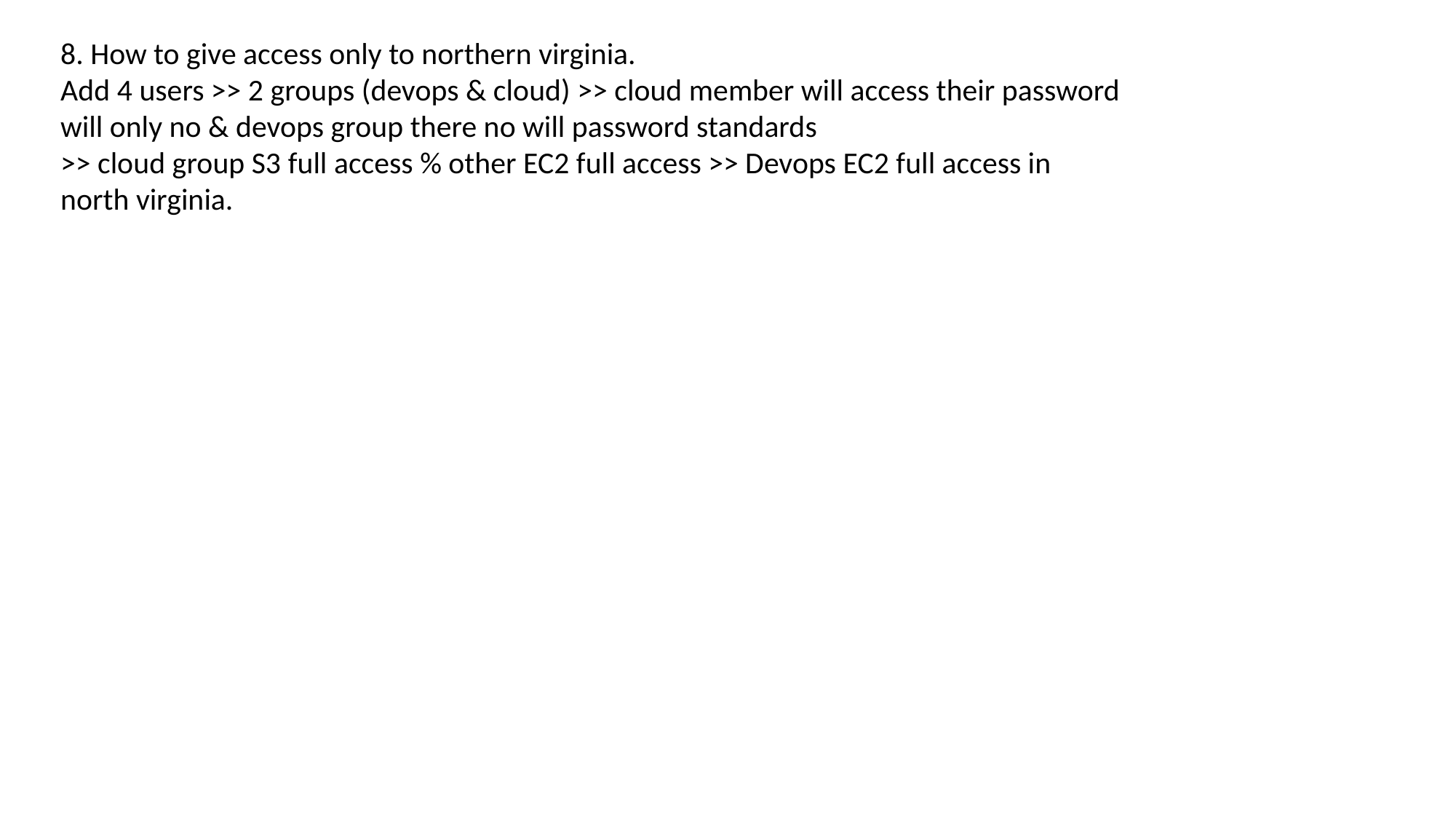

8. How to give access only to northern virginia.
Add 4 users >> 2 groups (devops & cloud) >> cloud member will access their password
will only no & devops group there no will password standards
>> cloud group S3 full access % other EC2 full access >> Devops EC2 full access in
north virginia.